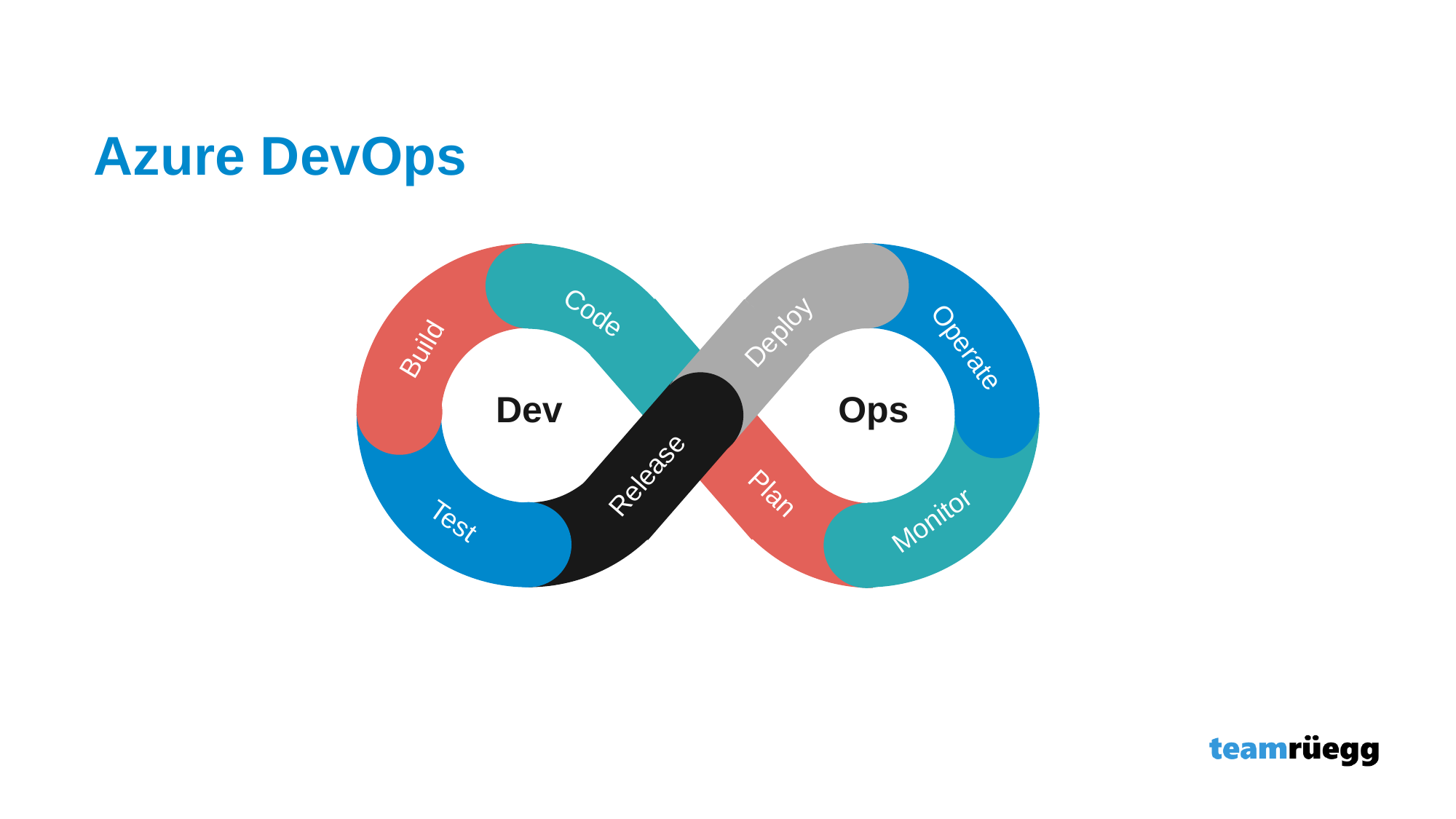

# Azure DevOps

Code

Plan

Deploy
Operate
Build

Dev
Ops

Release
Monitor
Test